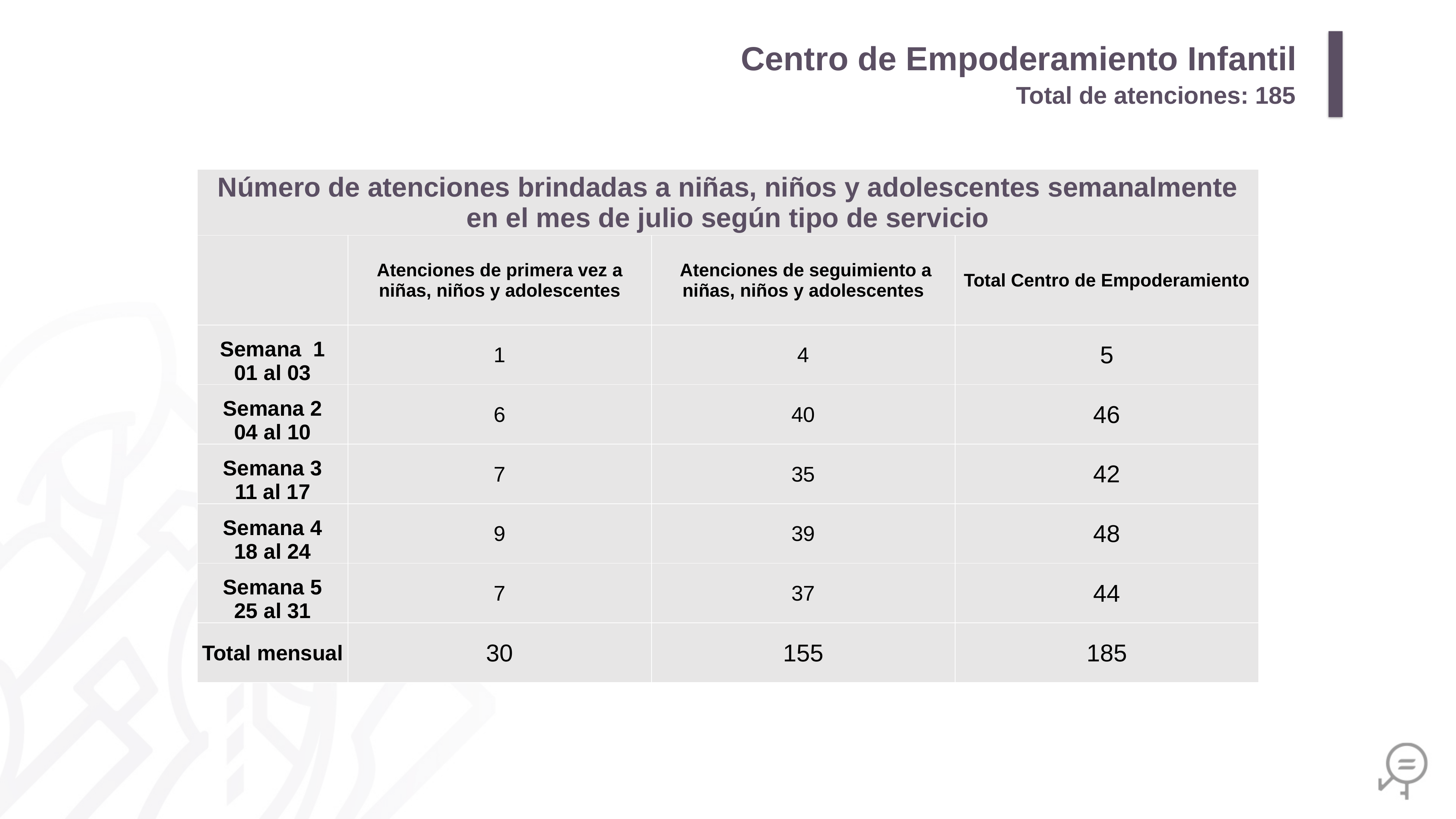

Centro de Empoderamiento Infantil
Total de atenciones: 185
| Número de atenciones brindadas a niñas, niños y adolescentes semanalmente en el mes de julio según tipo de servicio |  |  |  |
| --- | --- | --- | --- |
|  | Atenciones de primera vez a niñas, niños y adolescentes | Atenciones de seguimiento a niñas, niños y adolescentes | Total Centro de Empoderamiento |
| Semana 1 01 al 03 | 1 | 4 | 5 |
| Semana 2 04 al 10 | 6 | 40 | 46 |
| Semana 3 11 al 17 | 7 | 35 | 42 |
| Semana 4 18 al 24 | 9 | 39 | 48 |
| Semana 5 25 al 31 | 7 | 37 | 44 |
| Total mensual | 30 | 155 | 185 |